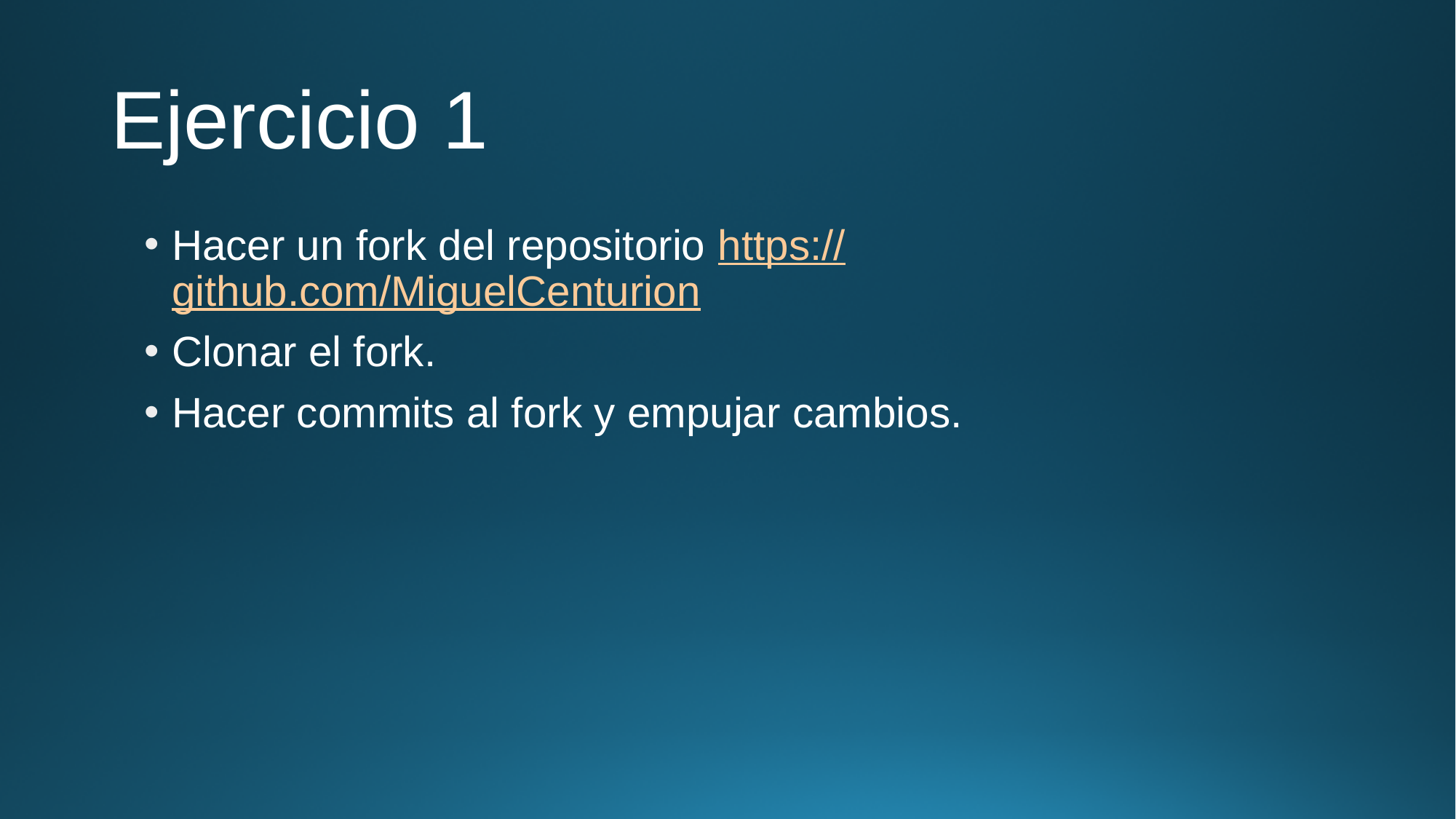

# Ejercicio 1
Hacer un fork del repositorio https://github.com/MiguelCenturion
Clonar el fork.
Hacer commits al fork y empujar cambios.